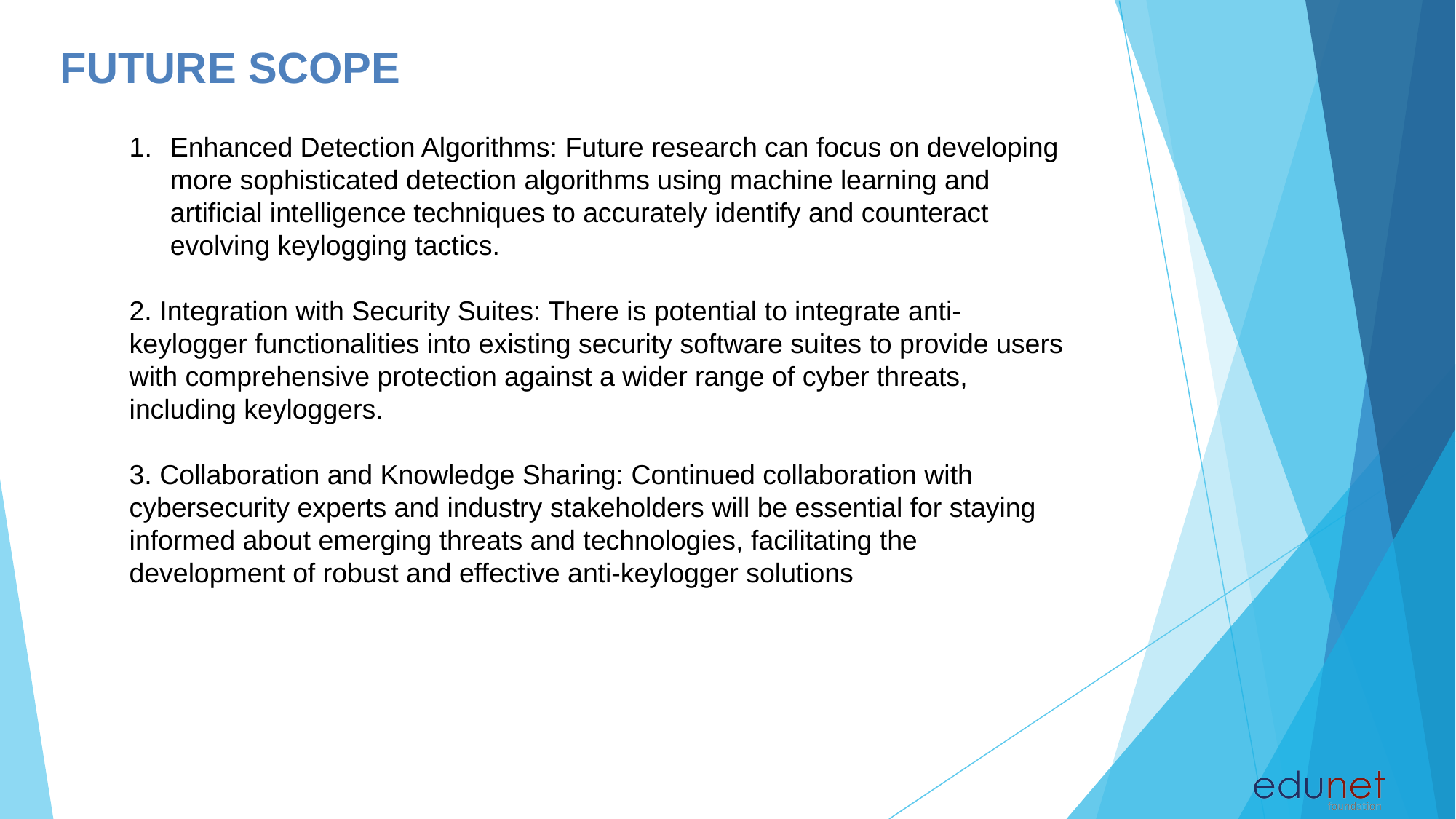

Future scope
Enhanced Detection Algorithms: Future research can focus on developing more sophisticated detection algorithms using machine learning and artificial intelligence techniques to accurately identify and counteract evolving keylogging tactics.

2. Integration with Security Suites: There is potential to integrate anti-keylogger functionalities into existing security software suites to provide users with comprehensive protection against a wider range of cyber threats, including keyloggers.

3. Collaboration and Knowledge Sharing: Continued collaboration with cybersecurity experts and industry stakeholders will be essential for staying informed about emerging threats and technologies, facilitating the development of robust and effective anti-keylogger solutions